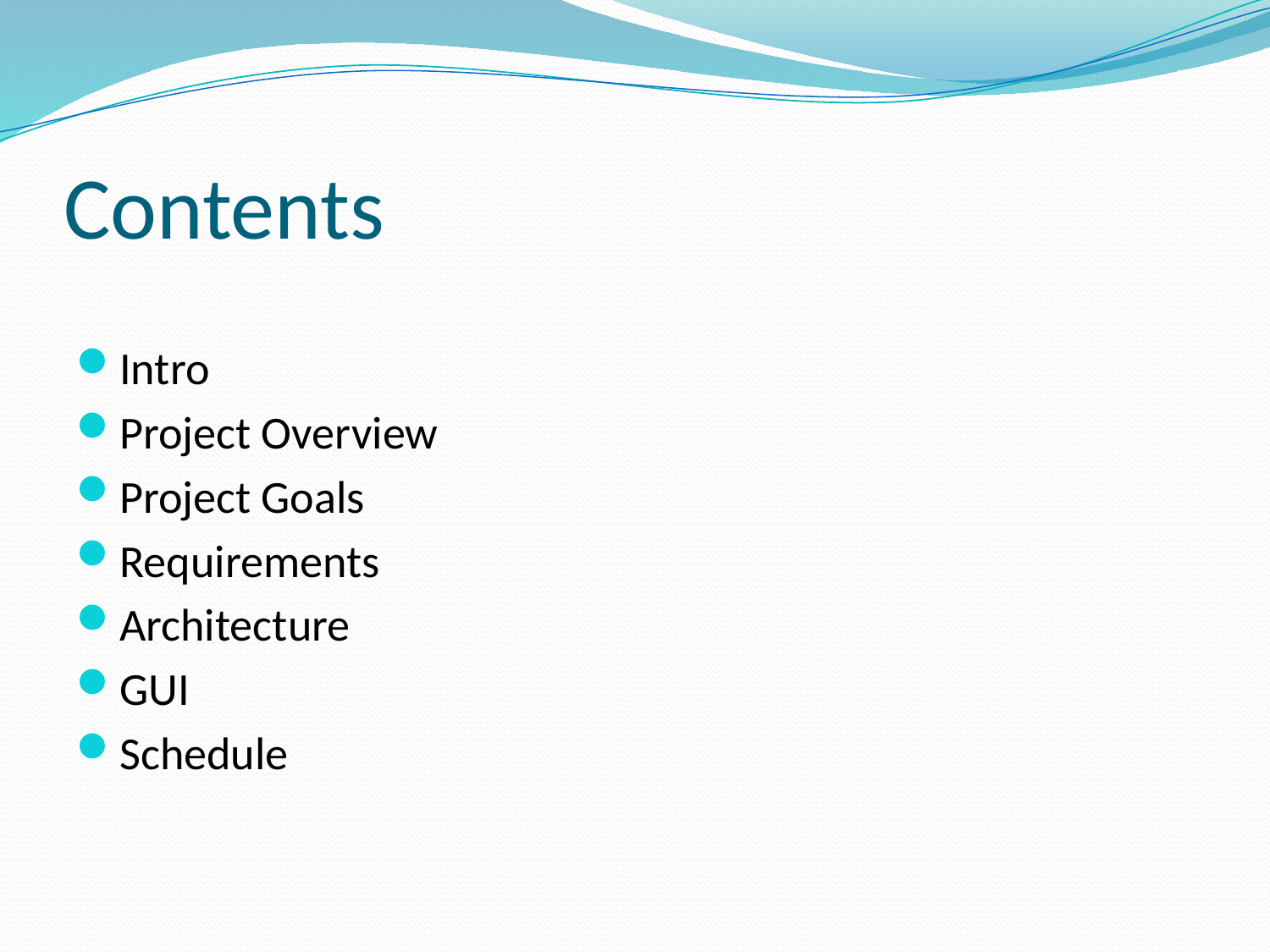

# Contents

Intro
Project Overview
Project Goals
Requirements
Architecture
GUI
Schedule